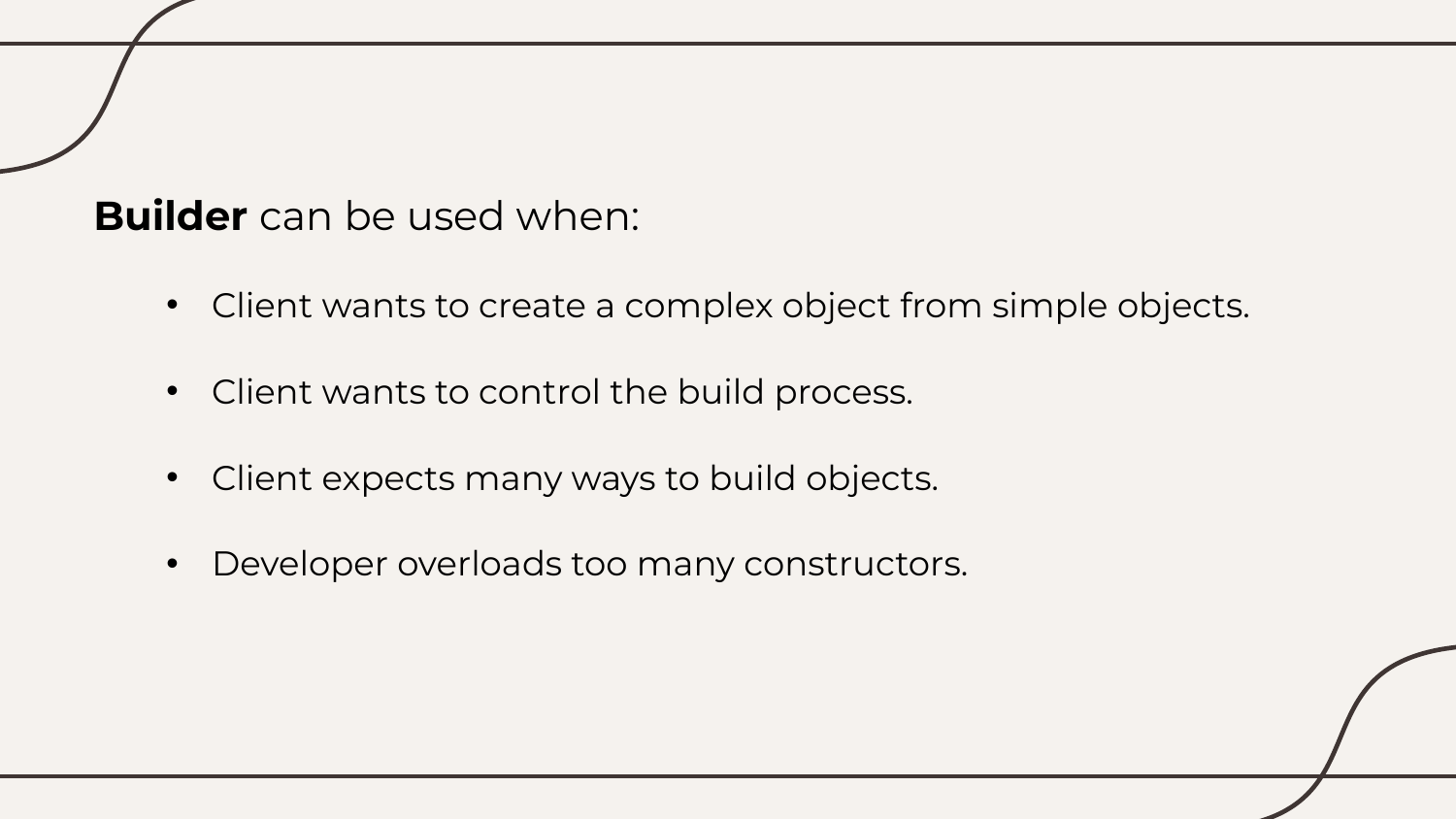

Builder can be used when:
Client wants to create a complex object from simple objects.
Client wants to control the build process.
Client expects many ways to build objects.
Developer overloads too many constructors.